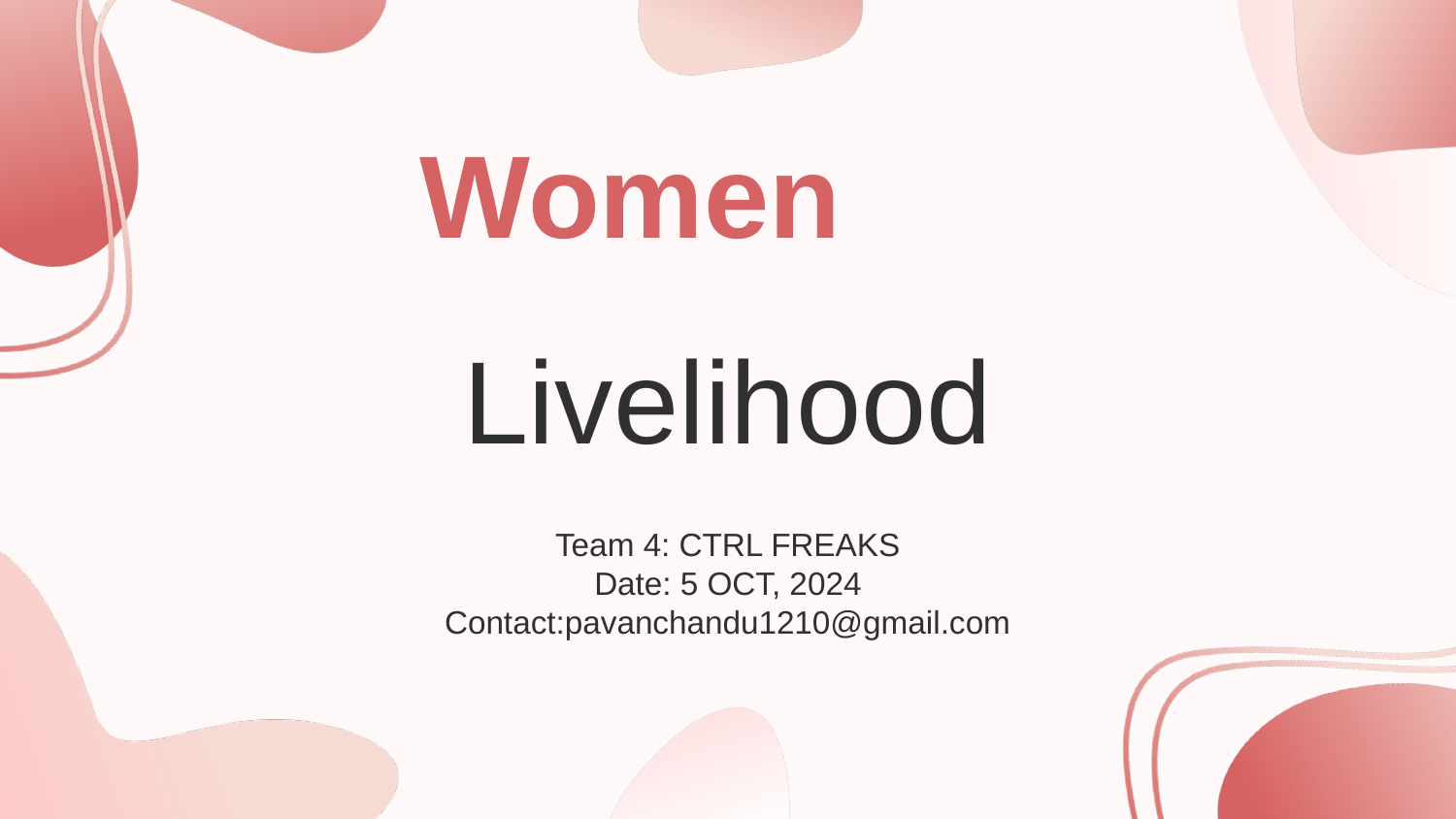

# Women

Livelihood
Team 4: CTRL FREAKS
Date: 5 OCT, 2024
Contact:pavanchandu1210@gmail.com